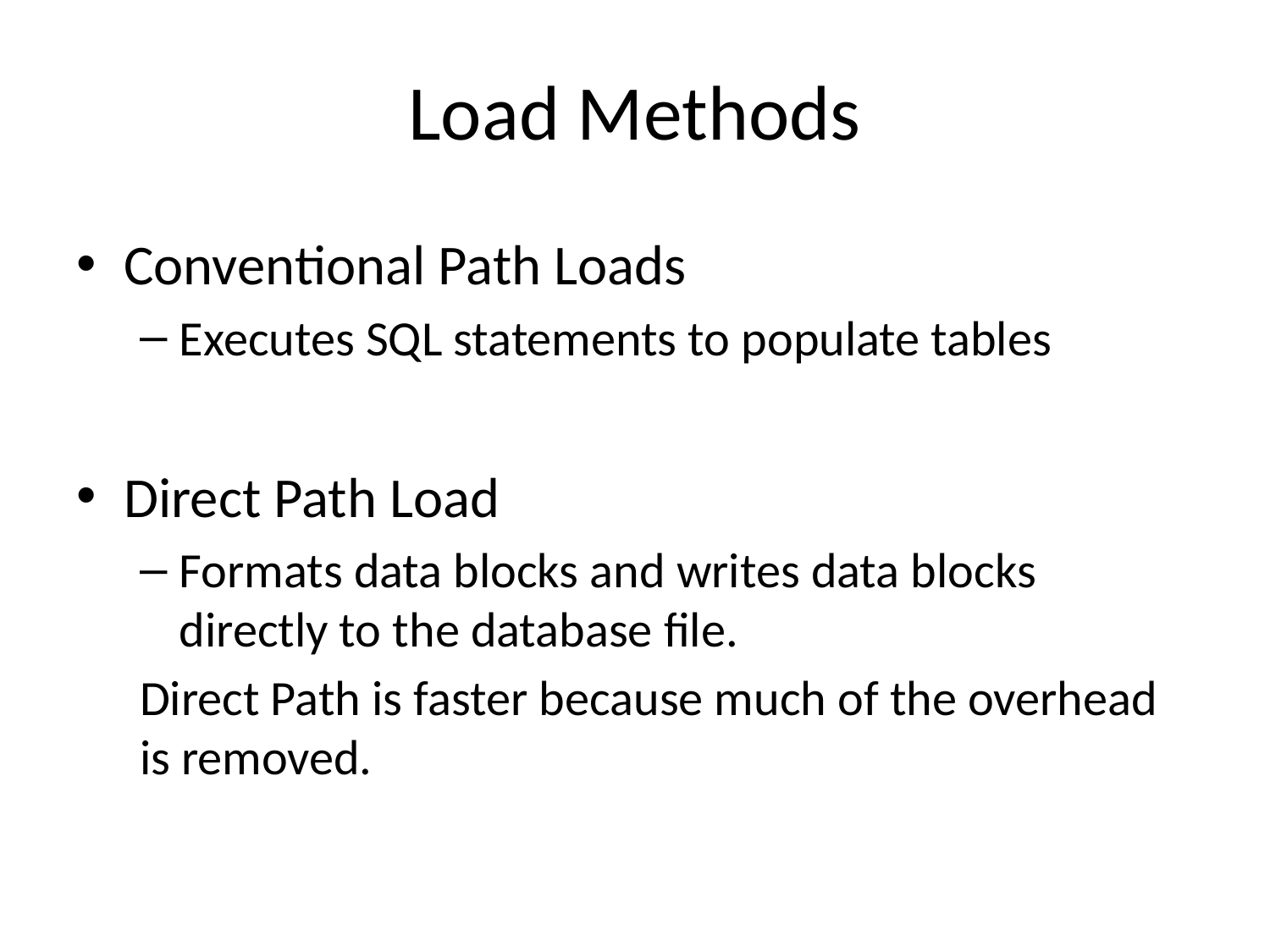

# Load Methods
Conventional Path Loads
Executes SQL statements to populate tables

Direct Path Load
Formats data blocks and writes data blocks directly to the database file.
Direct Path is faster because much of the overhead is removed.